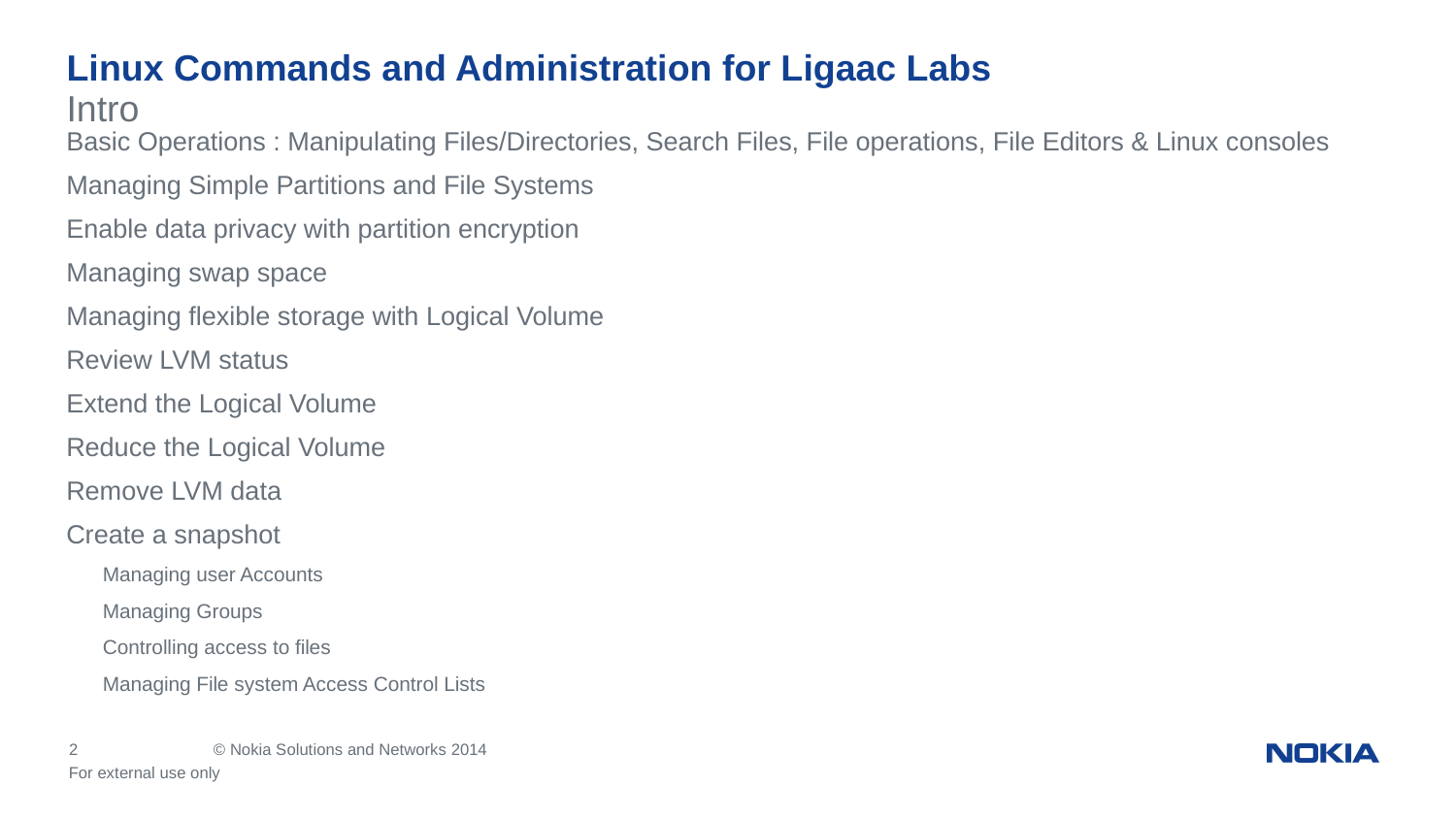

# Linux Commands and Administration for Ligaac Labs
Intro
Basic Operations : Manipulating Files/Directories, Search Files, File operations, File Editors & Linux consoles
Managing Simple Partitions and File Systems
Enable data privacy with partition encryption
Managing swap space
Managing flexible storage with Logical Volume
Review LVM status
Extend the Logical Volume
Reduce the Logical Volume
Remove LVM data
Create a snapshot
Managing user Accounts
Managing Groups
Controlling access to files
Managing File system Access Control Lists

For external use only